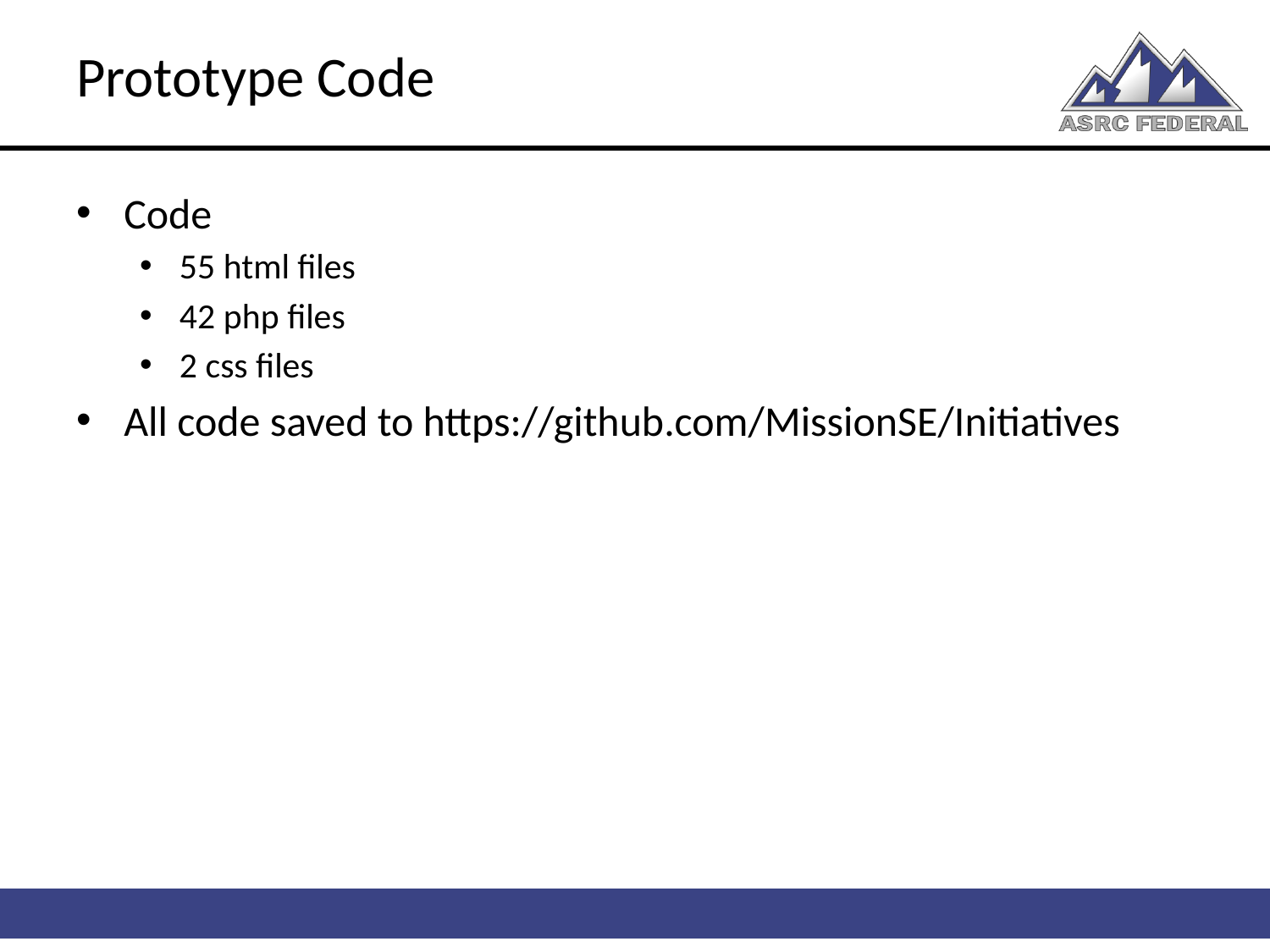

# Prototype Code
Code
55 html files
42 php files
2 css files
All code saved to https://github.com/MissionSE/Initiatives